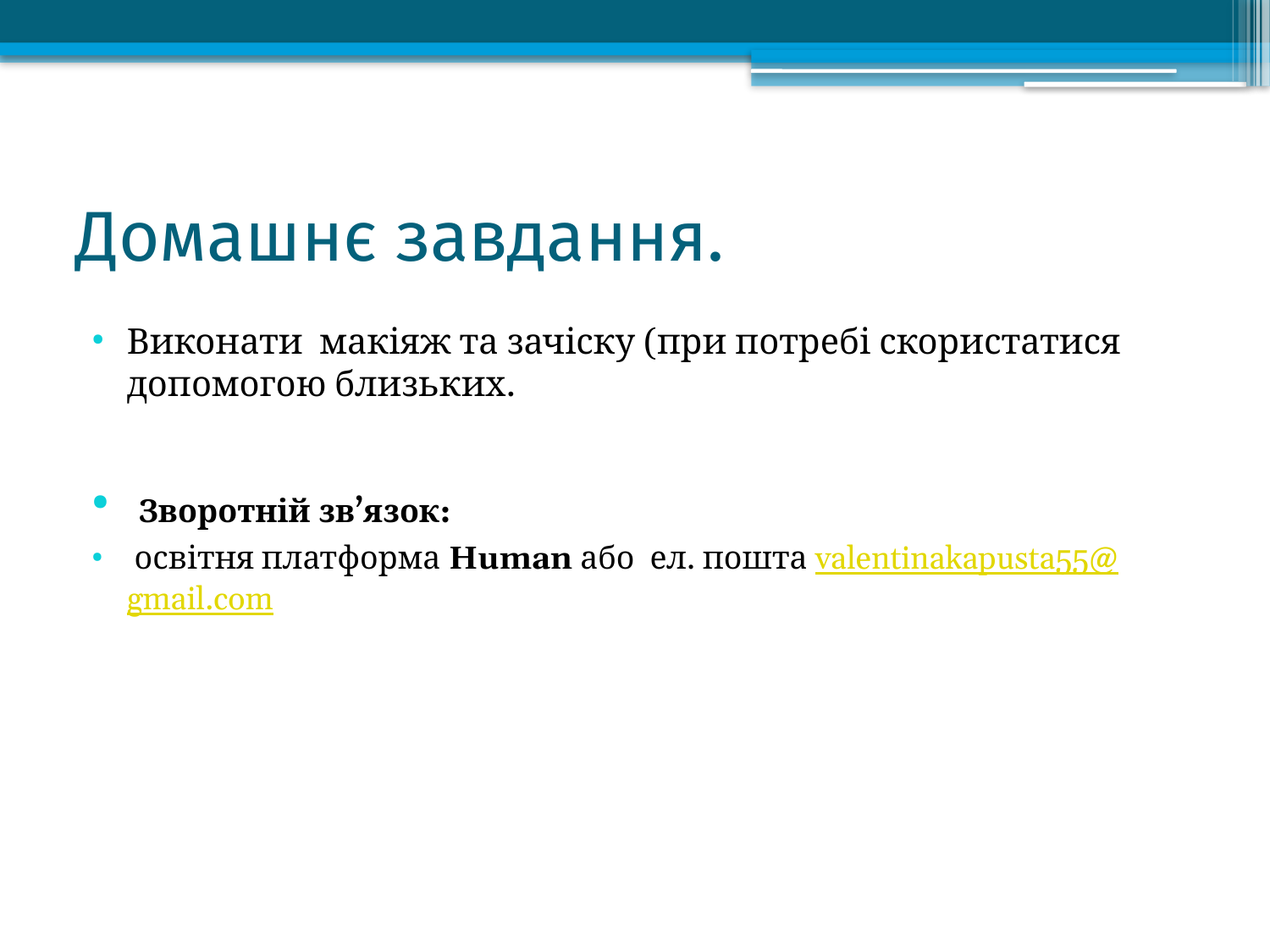

# Домашнє завдання.
Виконати  макіяж та зачіску (при потребі скористатися допомогою близьких.

 Зворотній зв’язок:
 освітня платформа Human або  ел. пошта valentinakapusta55@gmail.com